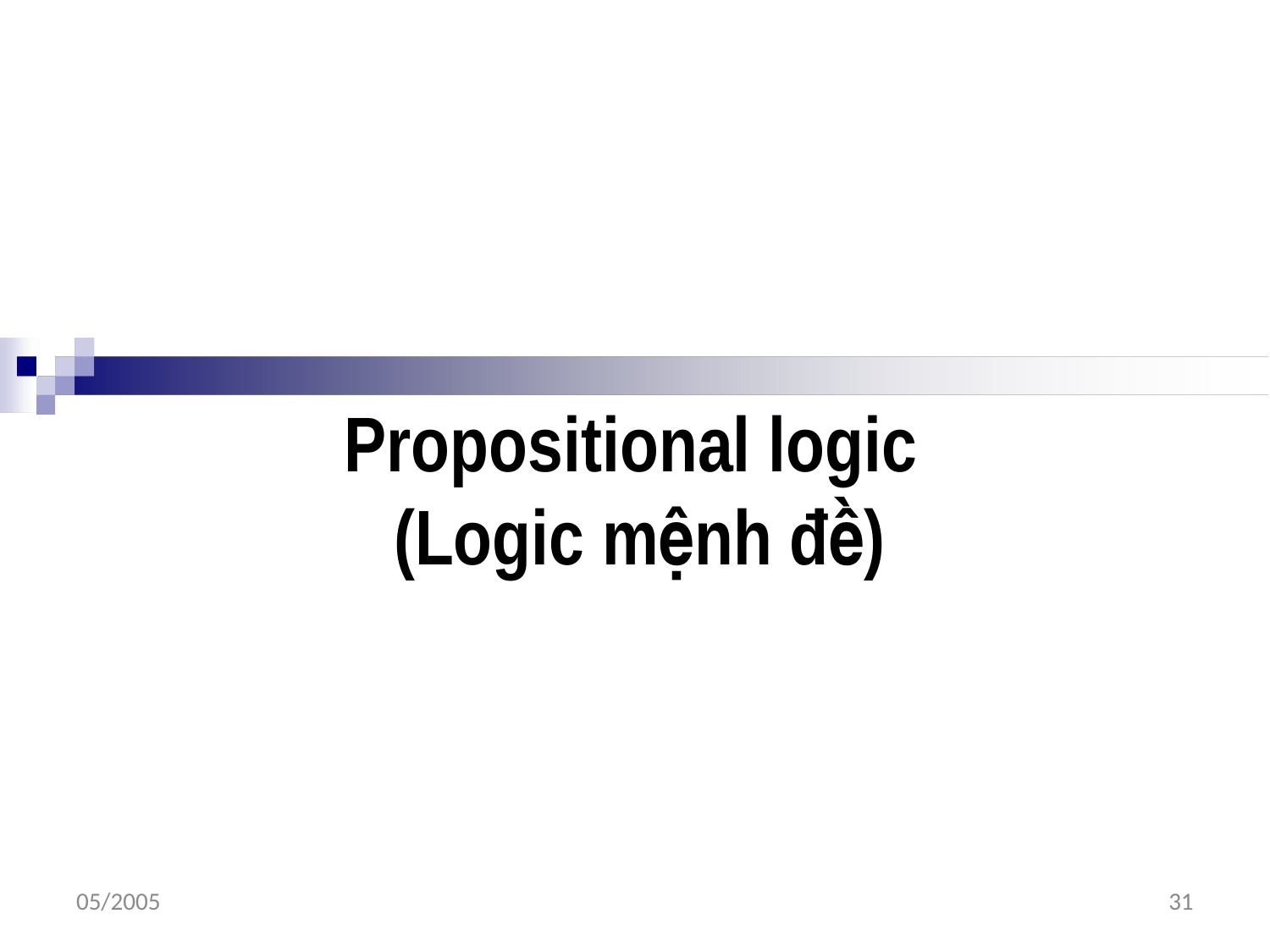

# Propositional logic (Logic mệnh đề)
05/2005
31